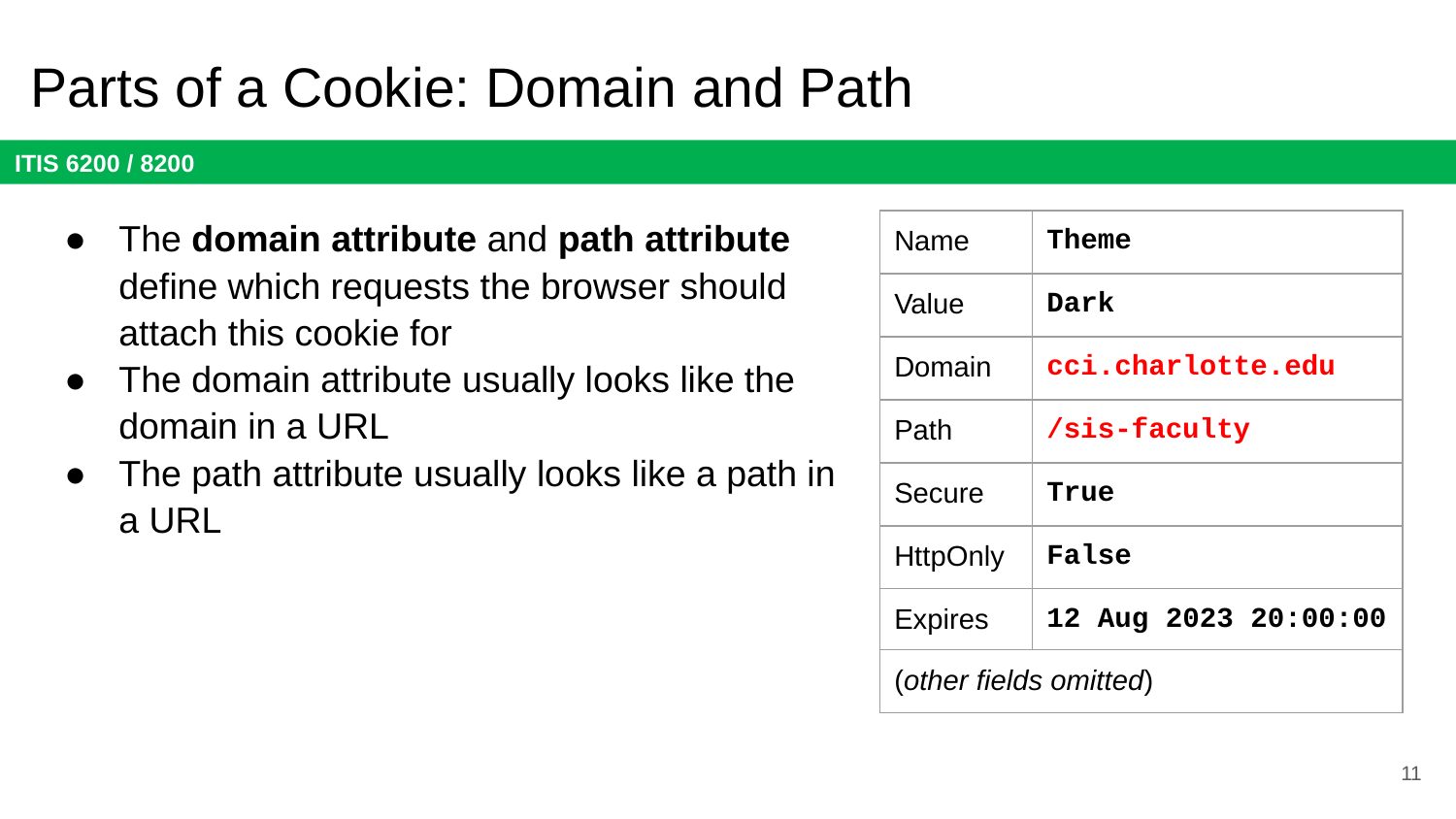

# Parts of a Cookie: Domain and Path
The domain attribute and path attribute define which requests the browser should attach this cookie for
The domain attribute usually looks like the domain in a URL
The path attribute usually looks like a path in a URL
| Name | Theme |
| --- | --- |
| Value | Dark |
| Domain | cci.charlotte.edu |
| Path | /sis-faculty |
| Secure | True |
| HttpOnly | False |
| Expires | 12 Aug 2023 20:00:00 |
| (other fields omitted) |  |
11